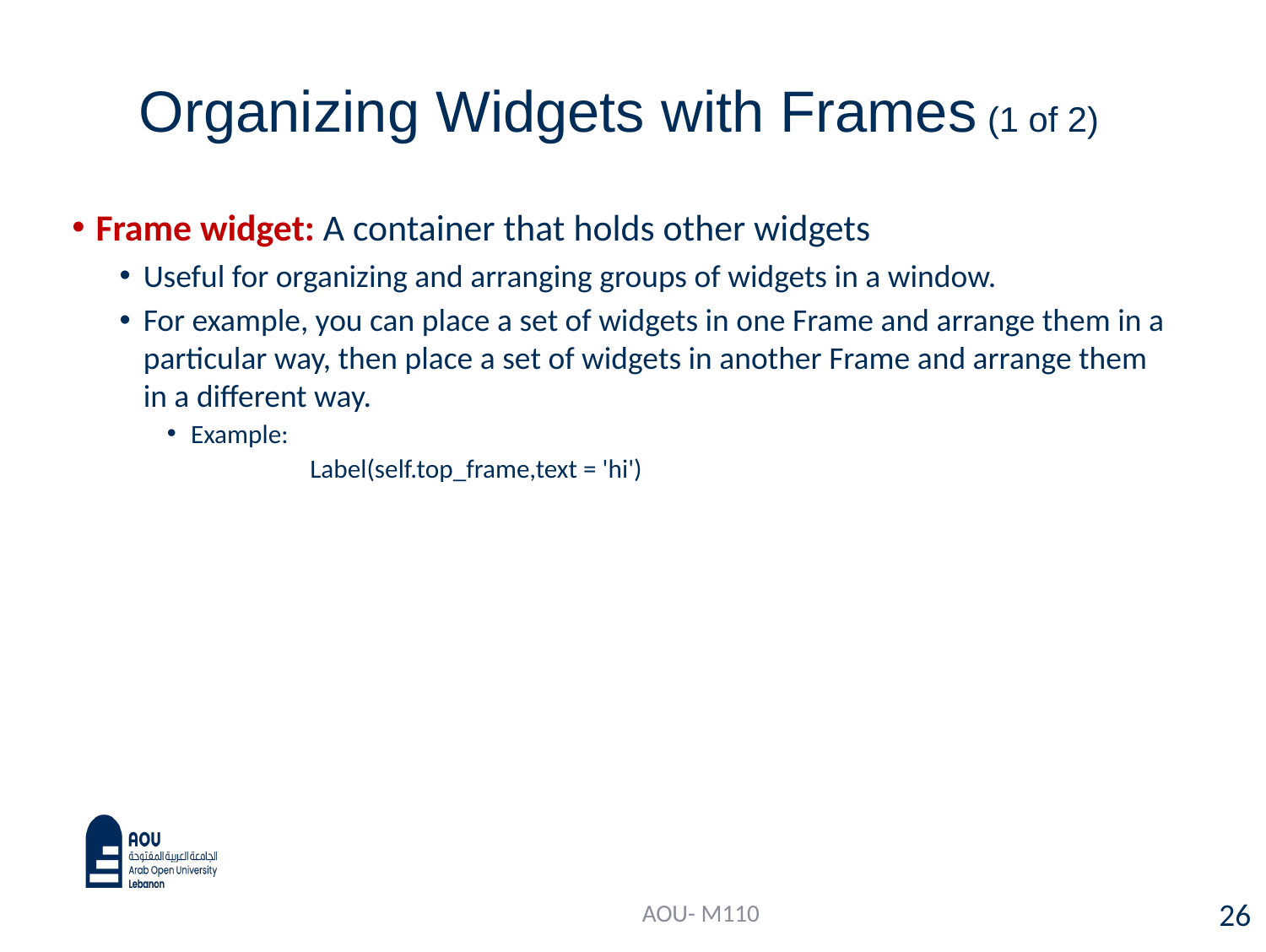

# Organizing Widgets with Frames (1 of 2)
Frame widget: A container that holds other widgets
Useful for organizing and arranging groups of widgets in a window.
For example, you can place a set of widgets in one Frame and arrange them in a particular way, then place a set of widgets in another Frame and arrange them in a different way.
Example:
	Label(self.top_frame,text = 'hi')

AOU- M110
26